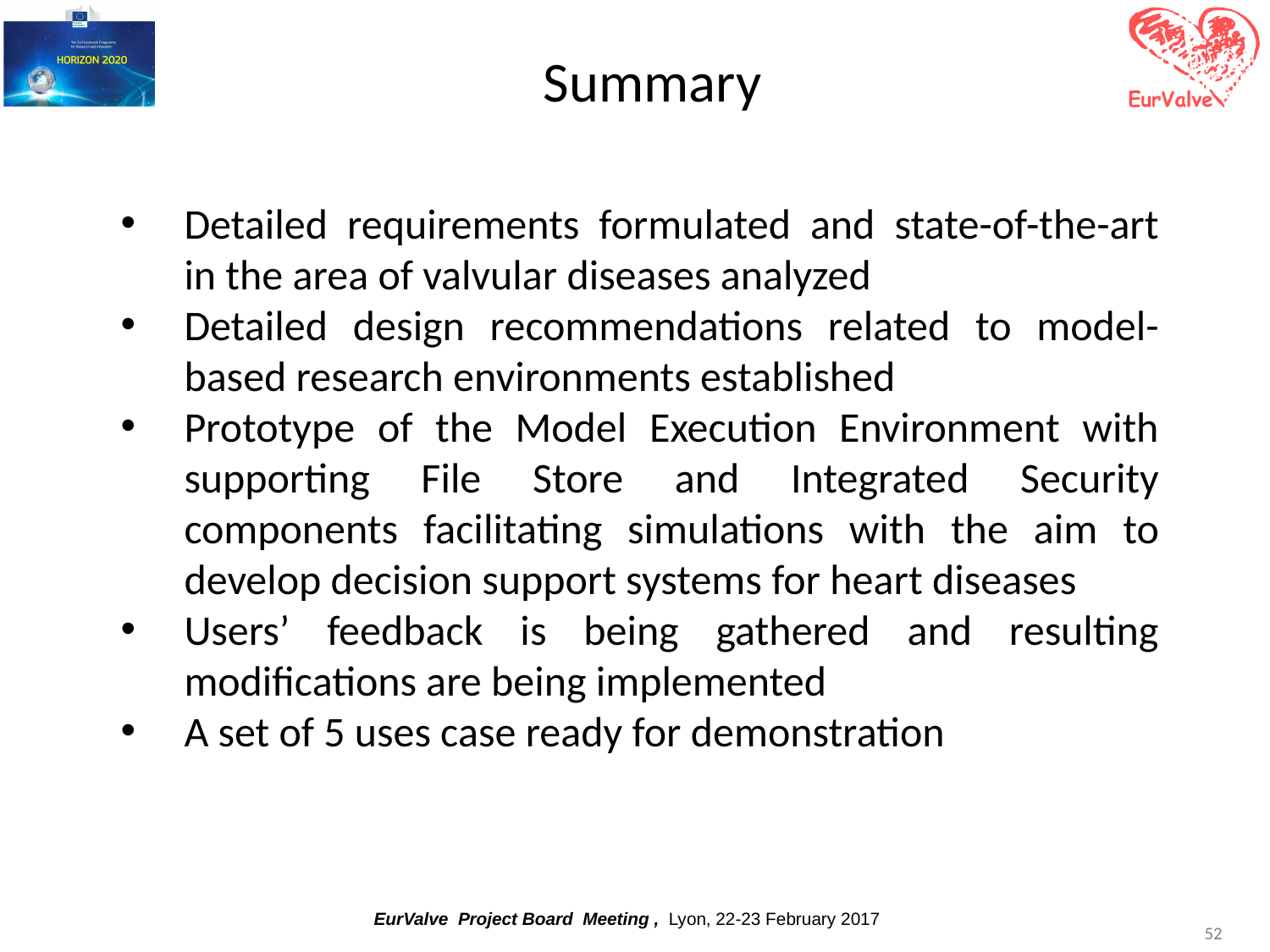

Summary

Detailed requirements formulated and state-of-the-art in the area of valvular diseases analyzed
Detailed design recommendations related to model-based research environments established
Prototype of the Model Execution Environment with supporting File Store and Integrated Security components facilitating simulations with the aim to develop decision support systems for heart diseases
Users’ feedback is being gathered and resulting modifications are being implemented
A set of 5 uses case ready for demonstration